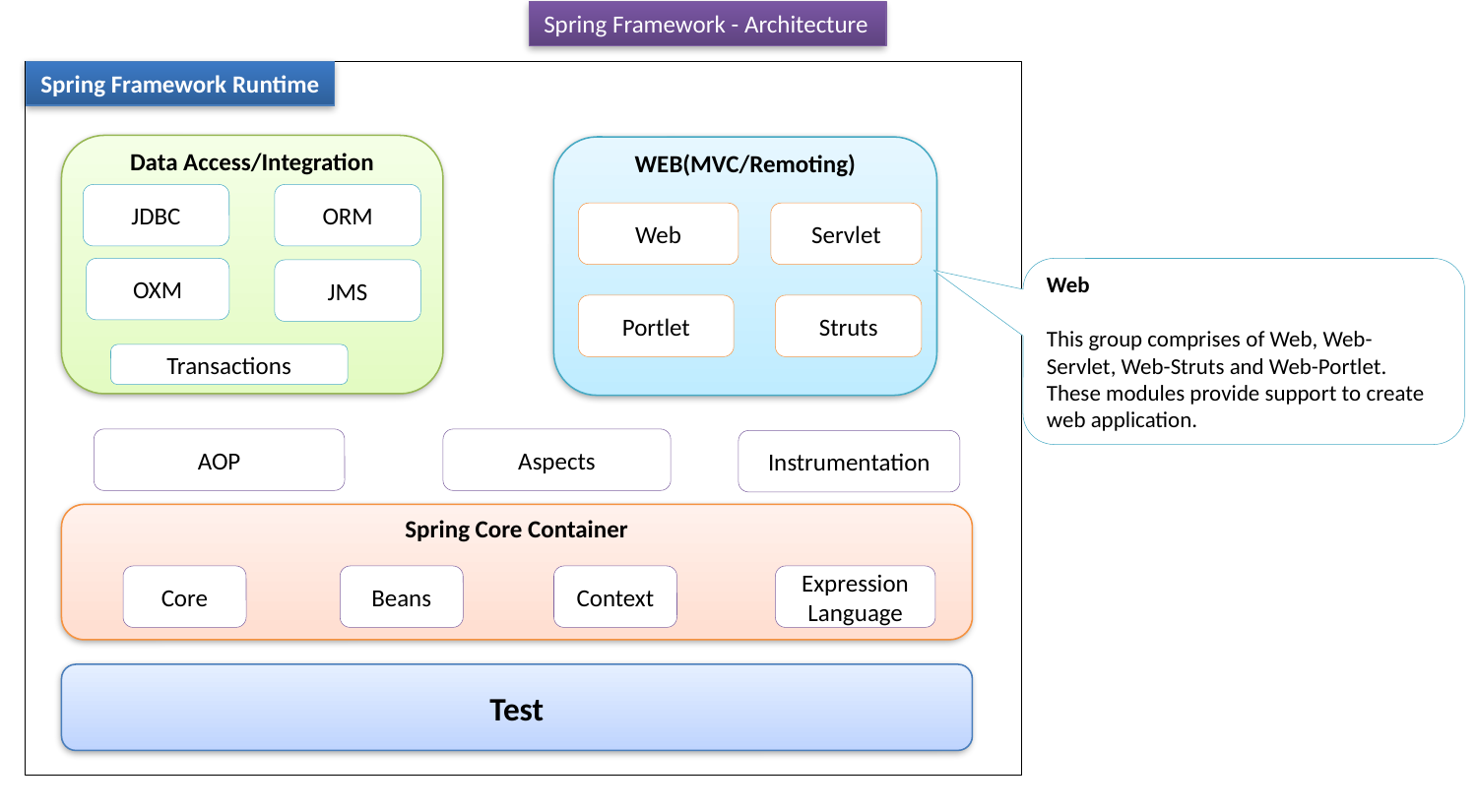

Spring Framework - Architecture

Spring Framework Runtime
Data Access/Integration

WEB(MVC/Remoting)

Data Access/Integration

JDBC
ORM
Web
JDBC
Servlet
ORM
OXM
Web

This group comprises of Web, Web-Servlet, Web-Struts and Web-Portlet. These modules provide support to create web application.
JMS
OXM
JMS
Portlet
Struts
Transactions
AOP
Aspects
Instrumentation
Spring Core Container

Core
Beans
Context
Expression Language
Test